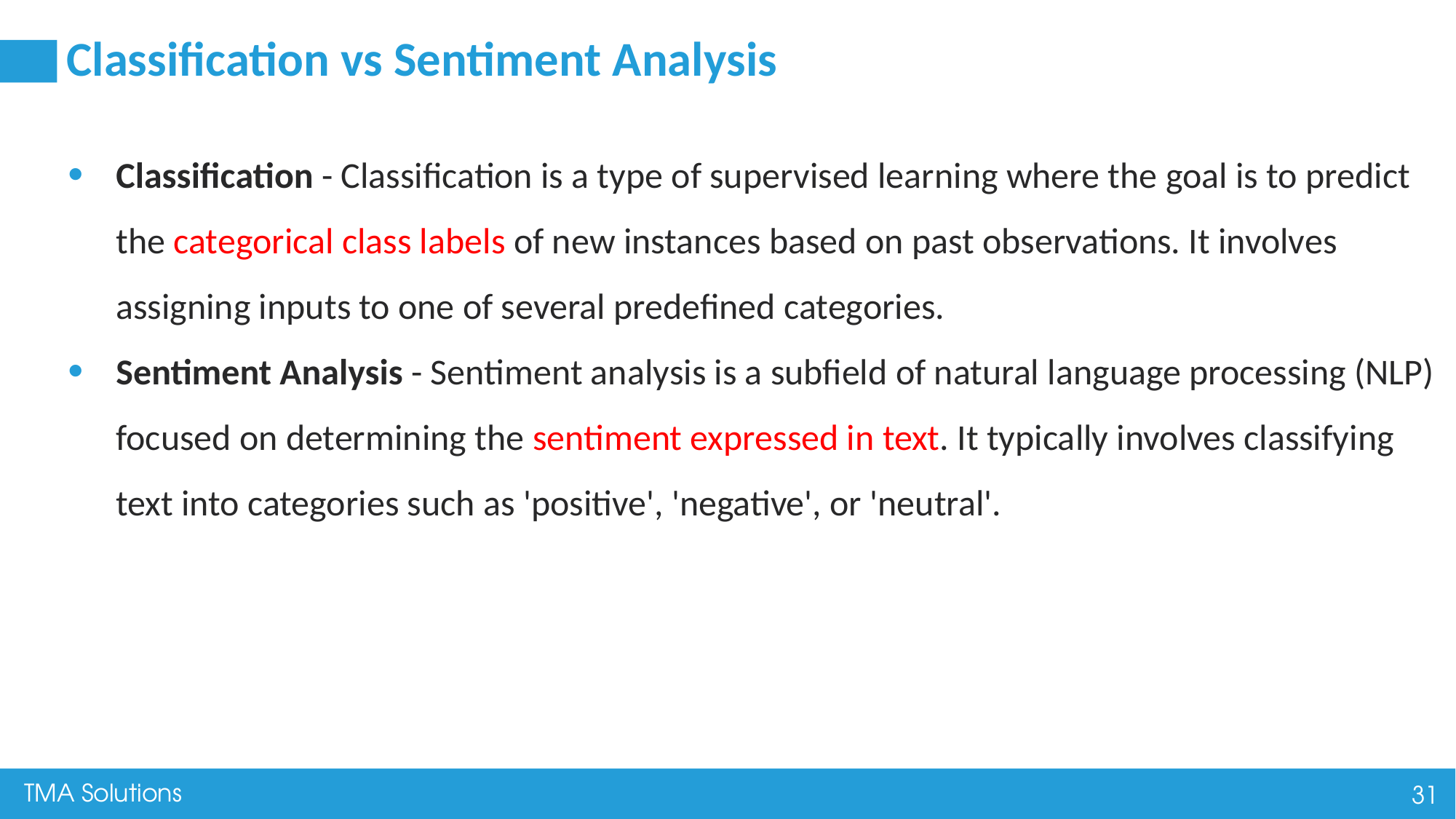

# Classification vs Sentiment Analysis
Classification - Classification is a type of supervised learning where the goal is to predict the categorical class labels of new instances based on past observations. It involves assigning inputs to one of several predefined categories.
Sentiment Analysis - Sentiment analysis is a subfield of natural language processing (NLP) focused on determining the sentiment expressed in text. It typically involves classifying text into categories such as 'positive', 'negative', or 'neutral'.